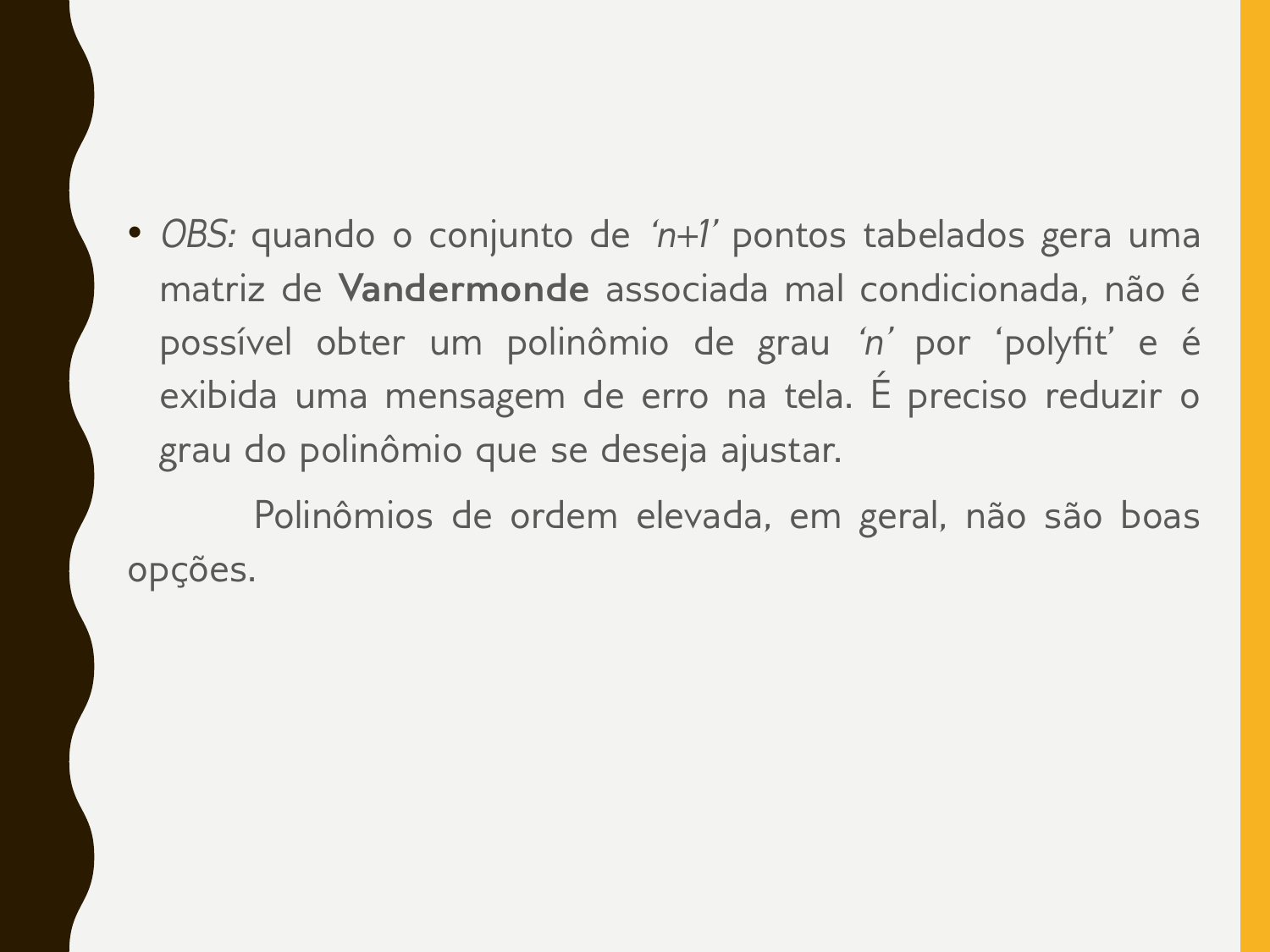

OBS: quando o conjunto de ‘n+1’ pontos tabelados gera uma matriz de Vandermonde associada mal condicionada, não é possível obter um polinômio de grau ‘n’ por ‘polyfit’ e é exibida uma mensagem de erro na tela. É preciso reduzir o grau do polinômio que se deseja ajustar.
	Polinômios de ordem elevada, em geral, não são boas opções.